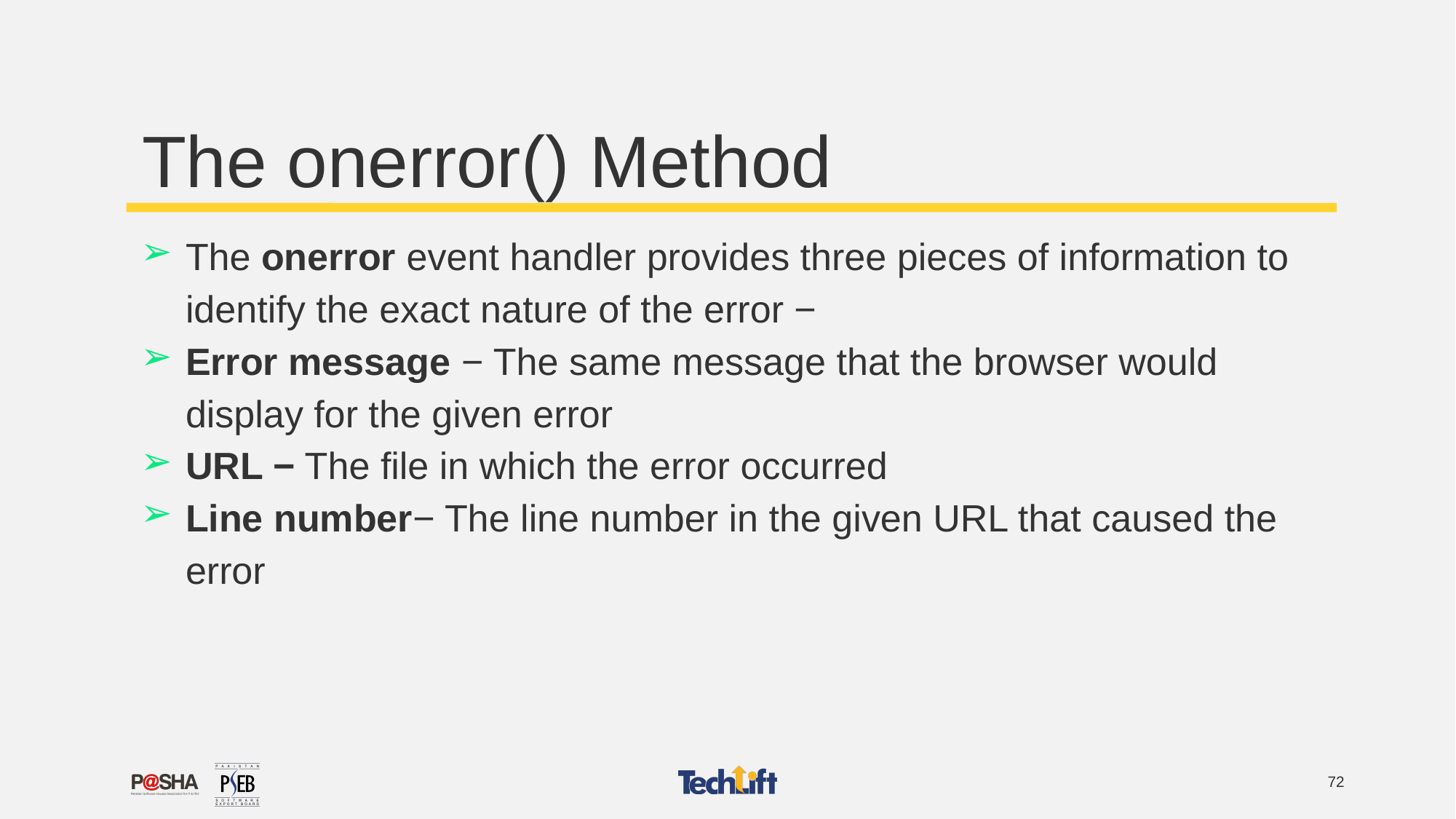

# The onerror() Method
The onerror event handler provides three pieces of information to identify the exact nature of the error −
Error message − The same message that the browser would display for the given error
URL − The file in which the error occurred
Line number− The line number in the given URL that caused the error
72